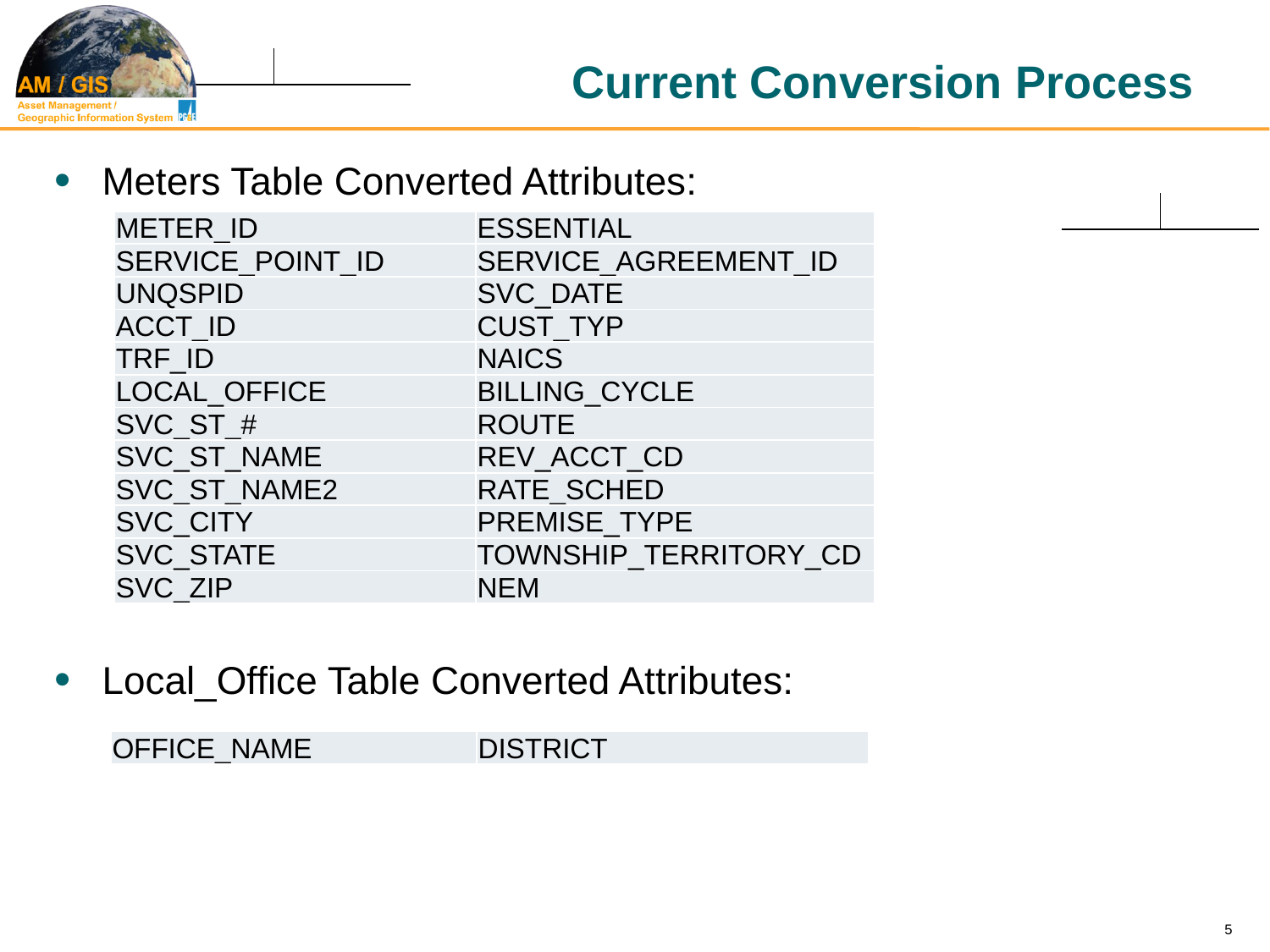

# Current Conversion Process
Meters Table Converted Attributes:

Local_Office Table Converted Attributes:

| METER\_ID | ESSENTIAL |
| --- | --- |
| SERVICE\_POINT\_ID | SERVICE\_AGREEMENT\_ID |
| UNQSPID | SVC\_DATE |
| ACCT\_ID | CUST\_TYP |
| TRF\_ID | NAICS |
| LOCAL\_OFFICE | BILLING\_CYCLE |
| SVC\_ST\_# | ROUTE |
| SVC\_ST\_NAME | REV\_ACCT\_CD |
| SVC\_ST\_NAME2 | RATE\_SCHED |
| SVC\_CITY | PREMISE\_TYPE |
| SVC\_STATE | TOWNSHIP\_TERRITORY\_CD |
| SVC\_ZIP | NEM |
| OFFICE\_NAME | DISTRICT |
| --- | --- |
5